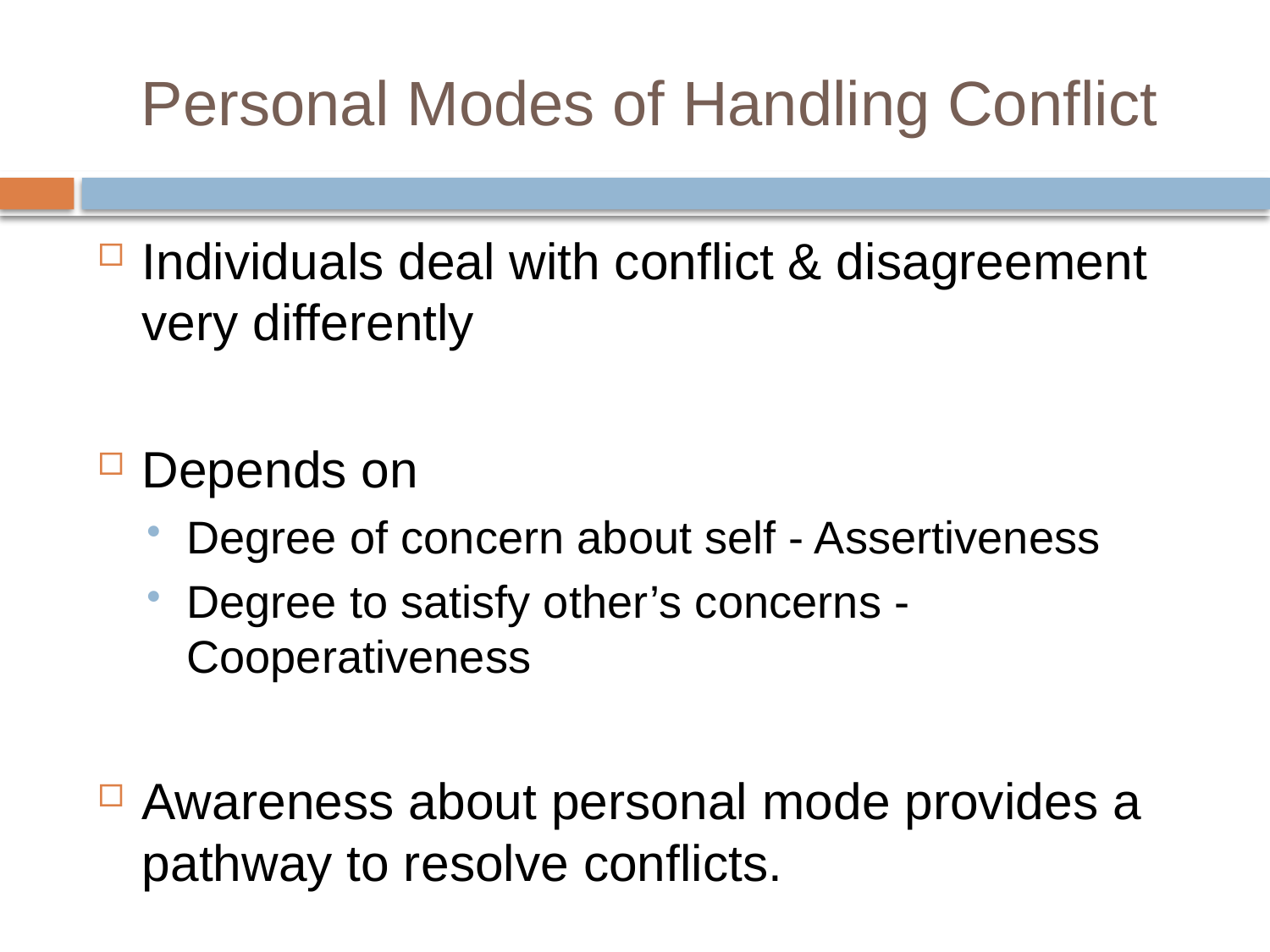

# Personal Modes of Handling Conflict
Individuals deal with conflict & disagreement very differently

Depends on
Degree of concern about self - Assertiveness
Degree to satisfy other’s concerns - Cooperativeness

Awareness about personal mode provides a pathway to resolve conflicts.